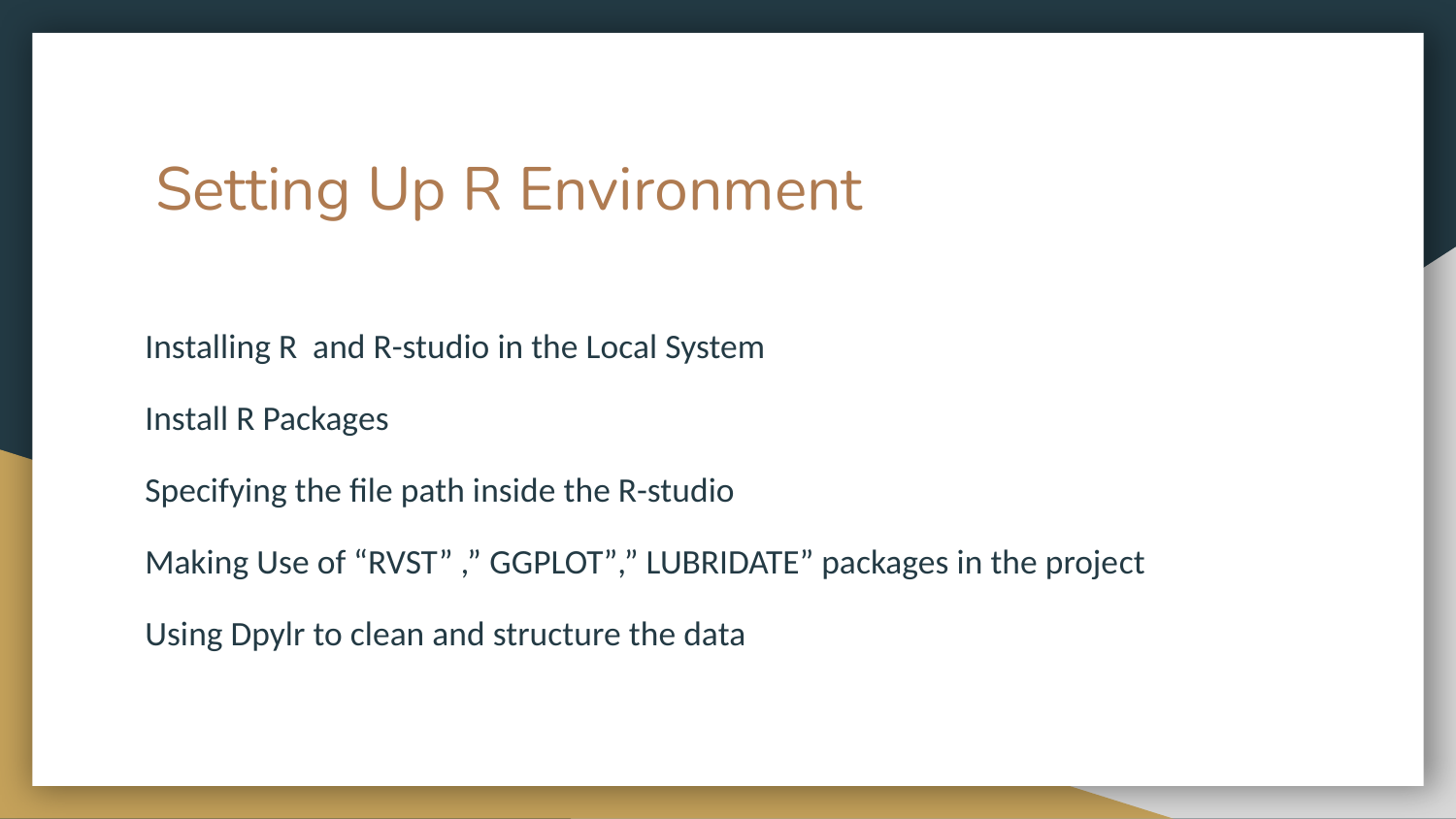

# Setting Up R Environment
Installing R  and R-studio in the Local System
Install R Packages
Specifying the file path inside the R-studio
Making Use of “RVST” ,” GGPLOT”,” LUBRIDATE” packages in the project
Using Dpylr to clean and structure the data